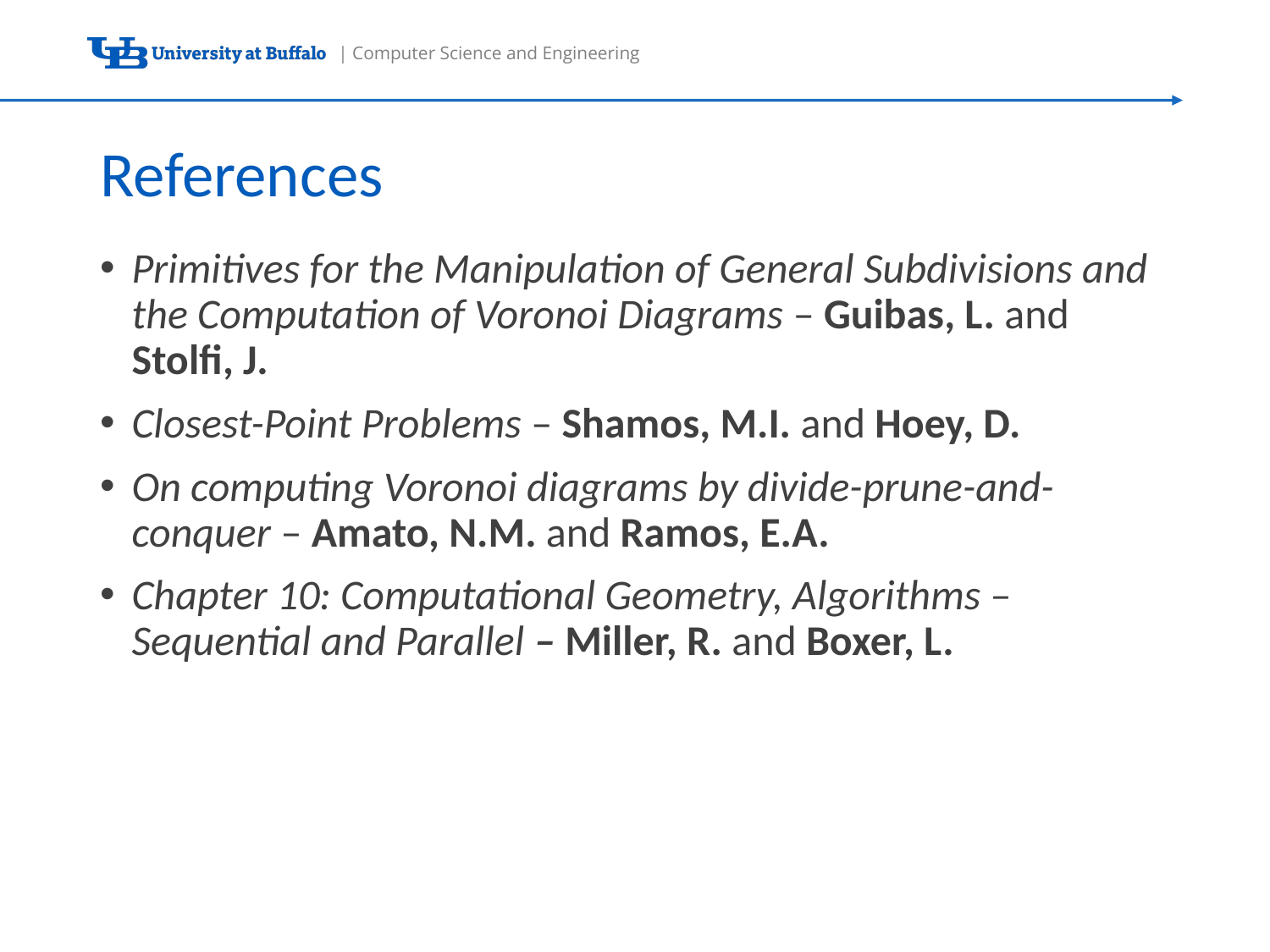

# References
Primitives for the Manipulation of General Subdivisions and the Computation of Voronoi Diagrams – Guibas, L. and Stolfi, J.
Closest-Point Problems – Shamos, M.I. and Hoey, D.
On computing Voronoi diagrams by divide-prune-and-conquer – Amato, N.M. and Ramos, E.A.
Chapter 10: Computational Geometry, Algorithms – Sequential and Parallel – Miller, R. and Boxer, L.